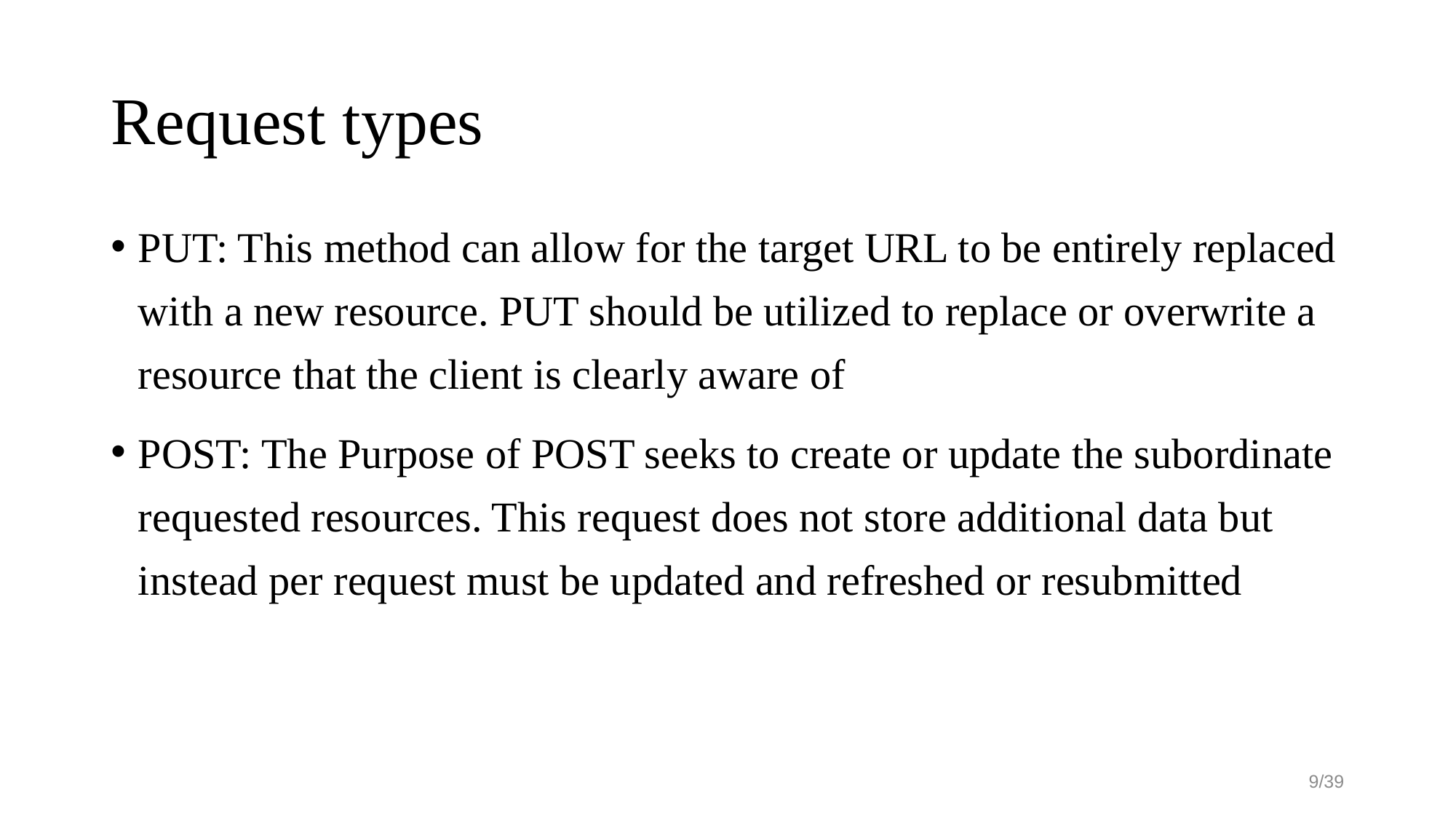

# Request types
PUT: This method can allow for the target URL to be entirely replaced with a new resource. PUT should be utilized to replace or overwrite a resource that the client is clearly aware of
POST: The Purpose of POST seeks to create or update the subordinate requested resources. This request does not store additional data but instead per request must be updated and refreshed or resubmitted

9/39